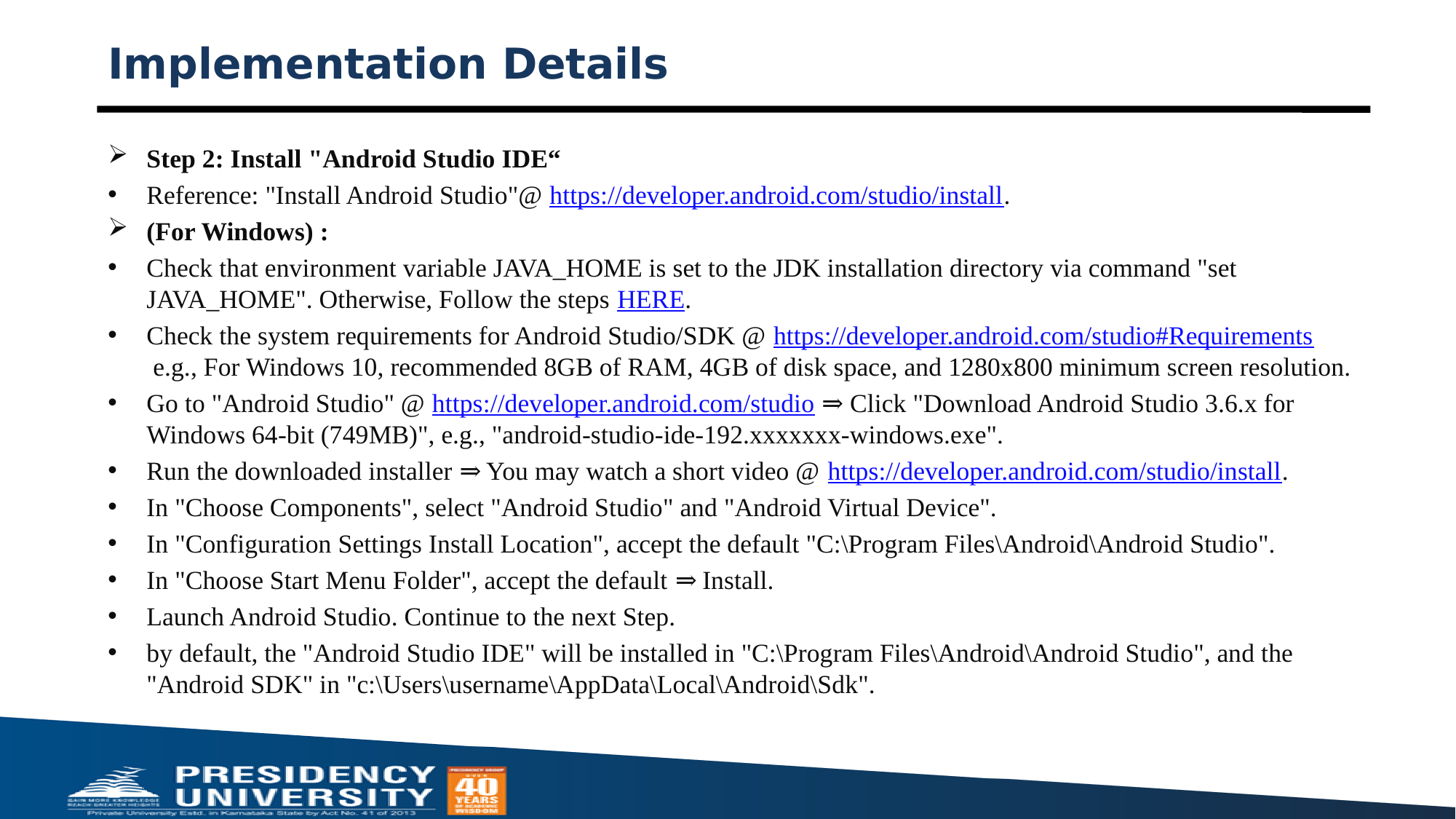

# Implementation Details
Step 2: Install "Android Studio IDE“
Reference: "Install Android Studio"@ https://developer.android.com/studio/install.
(For Windows) :
Check that environment variable JAVA_HOME is set to the JDK installation directory via command "set JAVA_HOME". Otherwise, Follow the steps HERE.
Check the system requirements for Android Studio/SDK @ https://developer.android.com/studio#Requirements e.g., For Windows 10, recommended 8GB of RAM, 4GB of disk space, and 1280x800 minimum screen resolution.
Go to "Android Studio" @ https://developer.android.com/studio ⇒ Click "Download Android Studio 3.6.x for Windows 64-bit (749MB)", e.g., "android-studio-ide-192.xxxxxxx-windows.exe".
Run the downloaded installer ⇒ You may watch a short video @ https://developer.android.com/studio/install.
In "Choose Components", select "Android Studio" and "Android Virtual Device".
In "Configuration Settings Install Location", accept the default "C:\Program Files\Android\Android Studio".
In "Choose Start Menu Folder", accept the default ⇒ Install.
Launch Android Studio. Continue to the next Step.
by default, the "Android Studio IDE" will be installed in "C:\Program Files\Android\Android Studio", and the "Android SDK" in "c:\Users\username\AppData\Local\Android\Sdk".